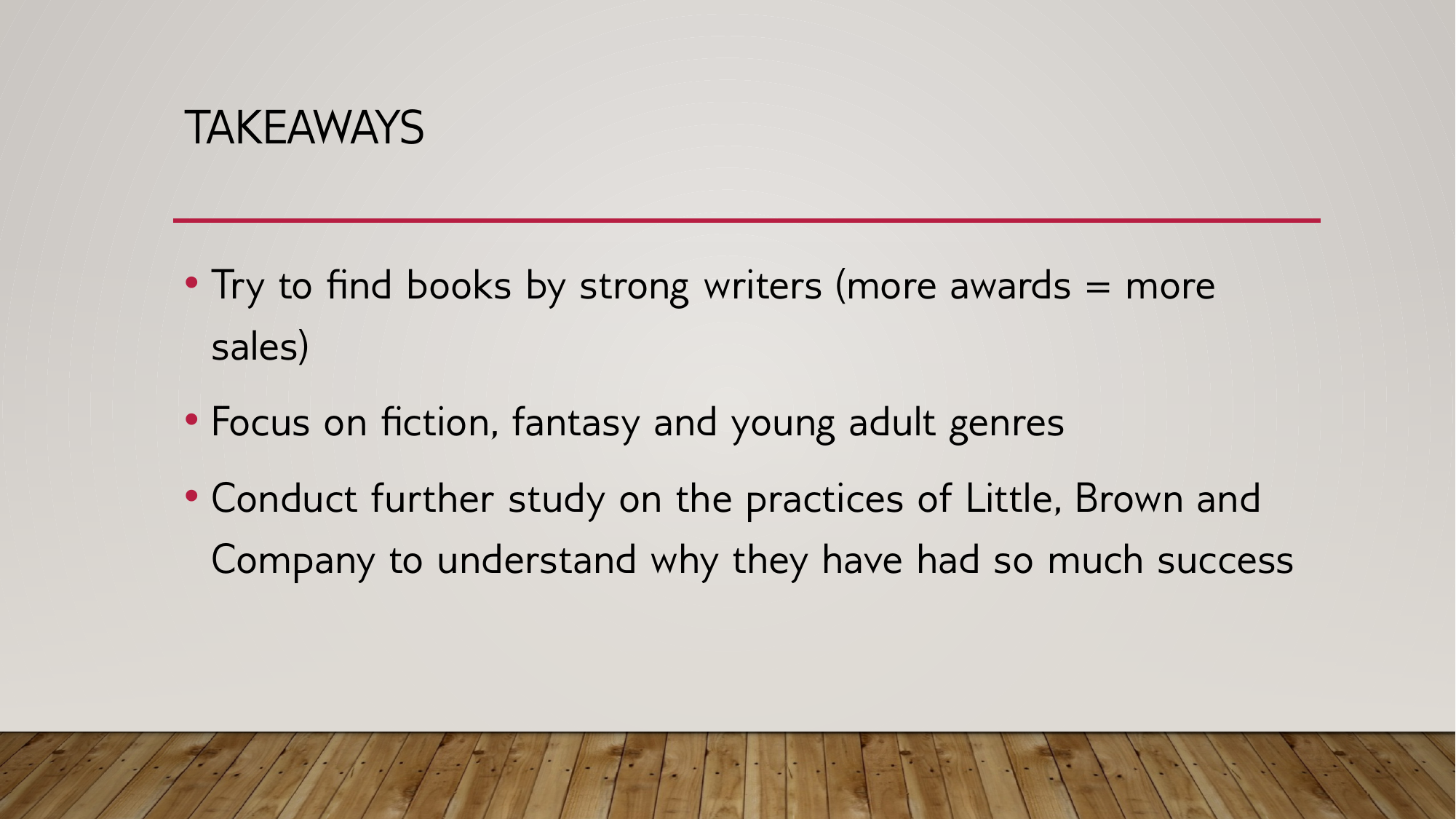

# takeaways
Try to find books by strong writers (more awards = more sales)
Focus on fiction, fantasy and young adult genres
Conduct further study on the practices of Little, Brown and Company to understand why they have had so much success